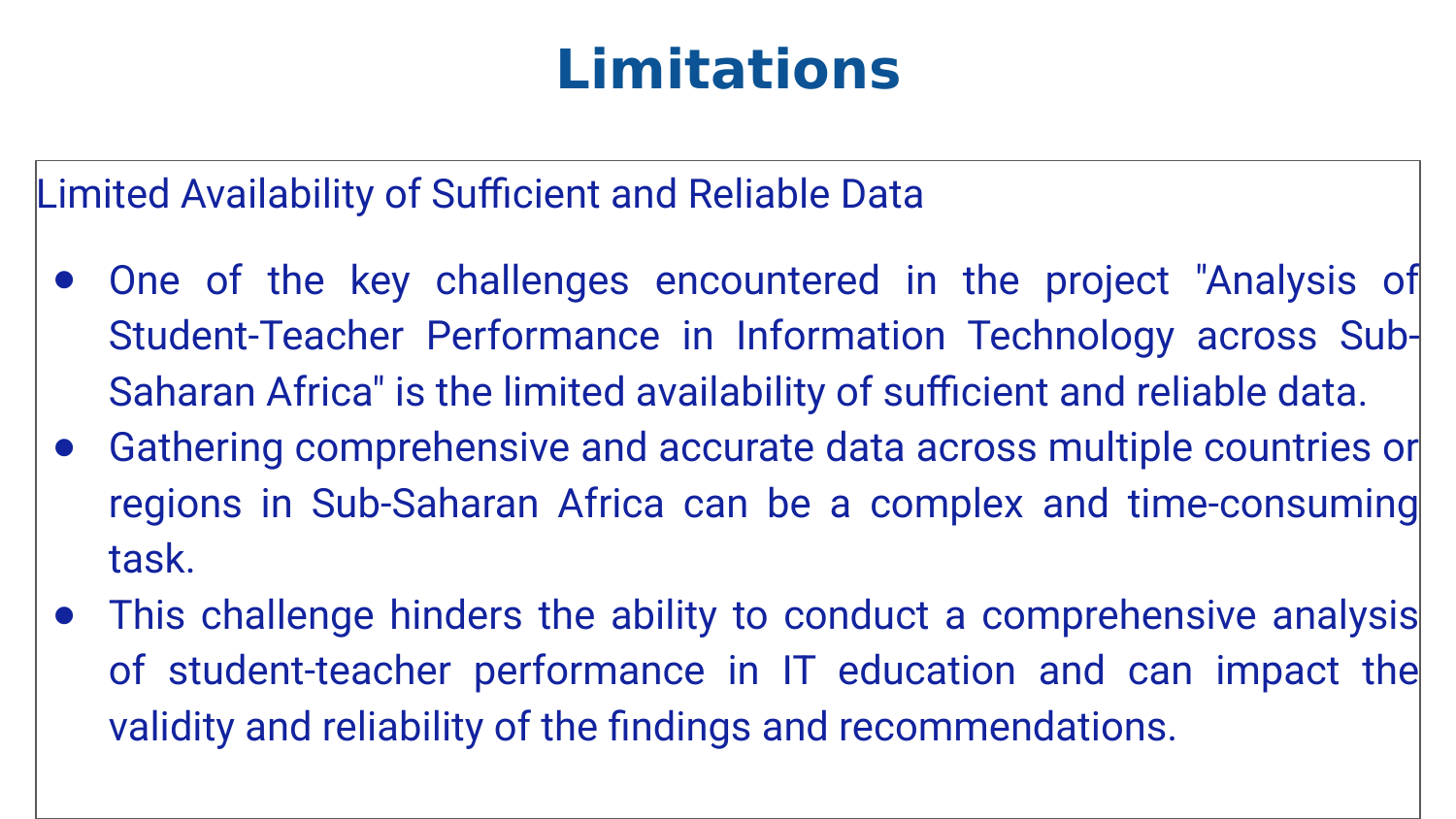

# Limitations

Limited Availability of Sufficient and Reliable Data
One of the key challenges encountered in the project "Analysis of Student-Teacher Performance in Information Technology across Sub-Saharan Africa" is the limited availability of sufficient and reliable data.
Gathering comprehensive and accurate data across multiple countries or regions in Sub-Saharan Africa can be a complex and time-consuming task.
This challenge hinders the ability to conduct a comprehensive analysis of student-teacher performance in IT education and can impact the validity and reliability of the findings and recommendations.